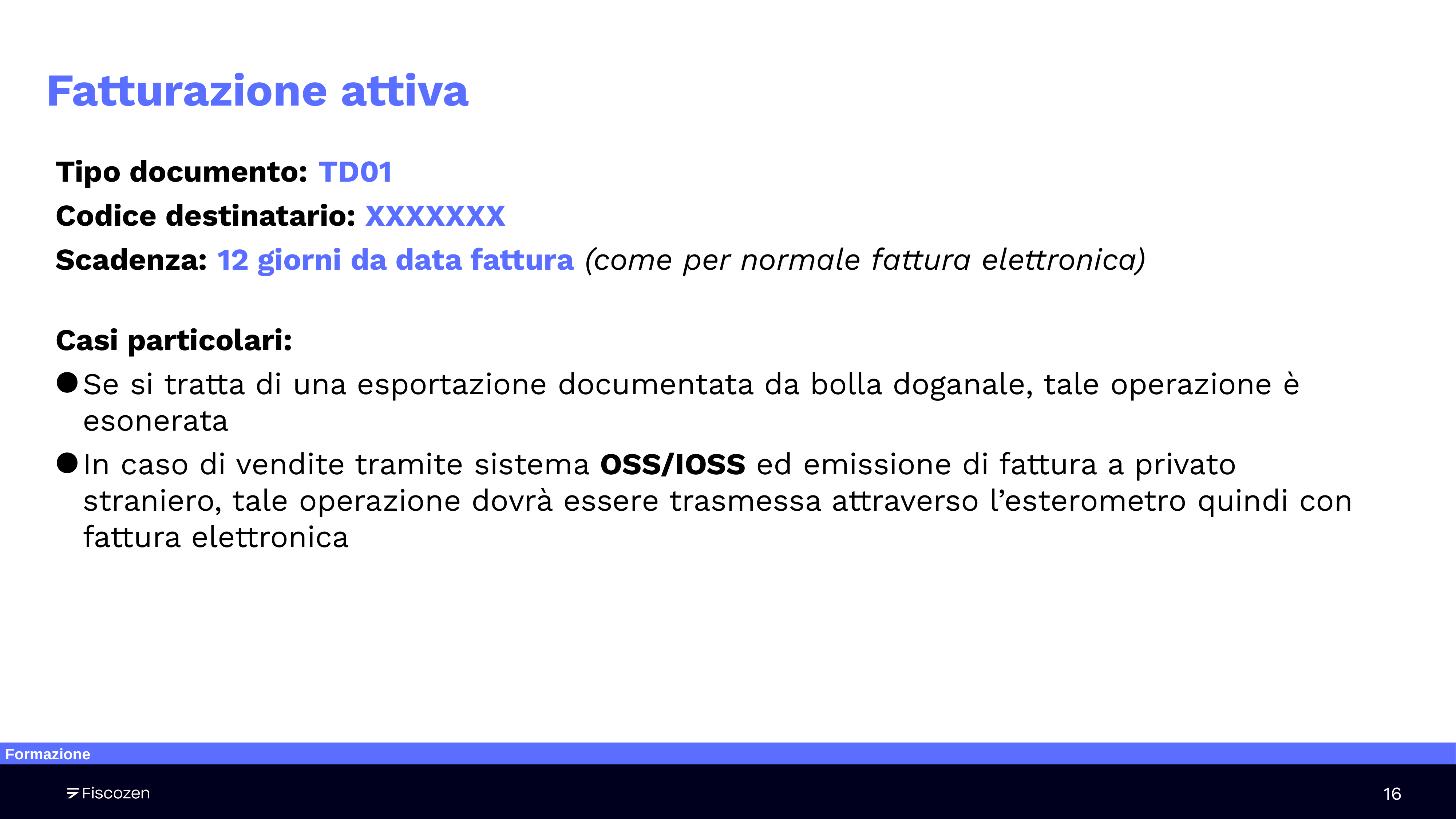

# Fatturazione attiva
Tipo documento: TD01
Codice destinatario: XXXXXXX
Scadenza: 12 giorni da data fattura (come per normale fattura elettronica)
Casi particolari:
Se si tratta di una esportazione documentata da bolla doganale, tale operazione è esonerata
In caso di vendite tramite sistema OSS/IOSS ed emissione di fattura a privato straniero, tale operazione dovrà essere trasmessa attraverso l’esterometro quindi con fattura elettronica
Formazione
16